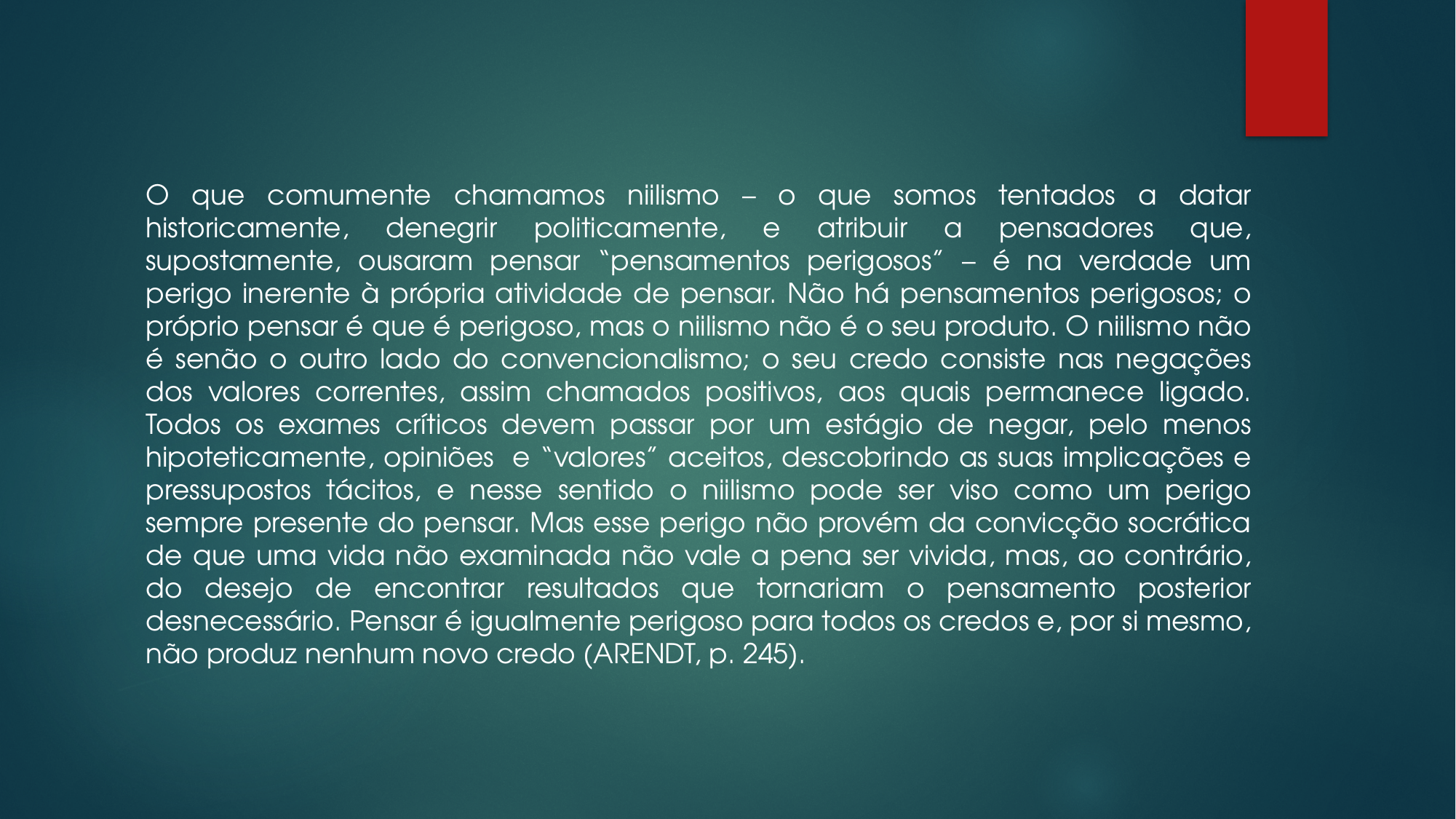

O que comumente chamamos niilismo – o que somos tentados a datar historicamente, denegrir politicamente, e atribuir a pensadores que, supostamente, ousaram pensar “pensamentos perigosos” – é na verdade um perigo inerente à própria atividade de pensar. Não há pensamentos perigosos; o próprio pensar é que é perigoso, mas o niilismo não é o seu produto. O niilismo não é senão o outro lado do convencionalismo; o seu credo consiste nas negações dos valores correntes, assim chamados positivos, aos quais permanece ligado. Todos os exames críticos devem passar por um estágio de negar, pelo menos hipoteticamente, opiniões  e “valores” aceitos, descobrindo as suas implicações e pressupostos tácitos, e nesse sentido o niilismo pode ser viso como um perigo sempre presente do pensar. Mas esse perigo não provém da convicção socrática de que uma vida não examinada não vale a pena ser vivida, mas, ao contrário, do desejo de encontrar resultados que tornariam o pensamento posterior desnecessário. Pensar é igualmente perigoso para todos os credos e, por si mesmo, não produz nenhum novo credo (ARENDT, p. 245).